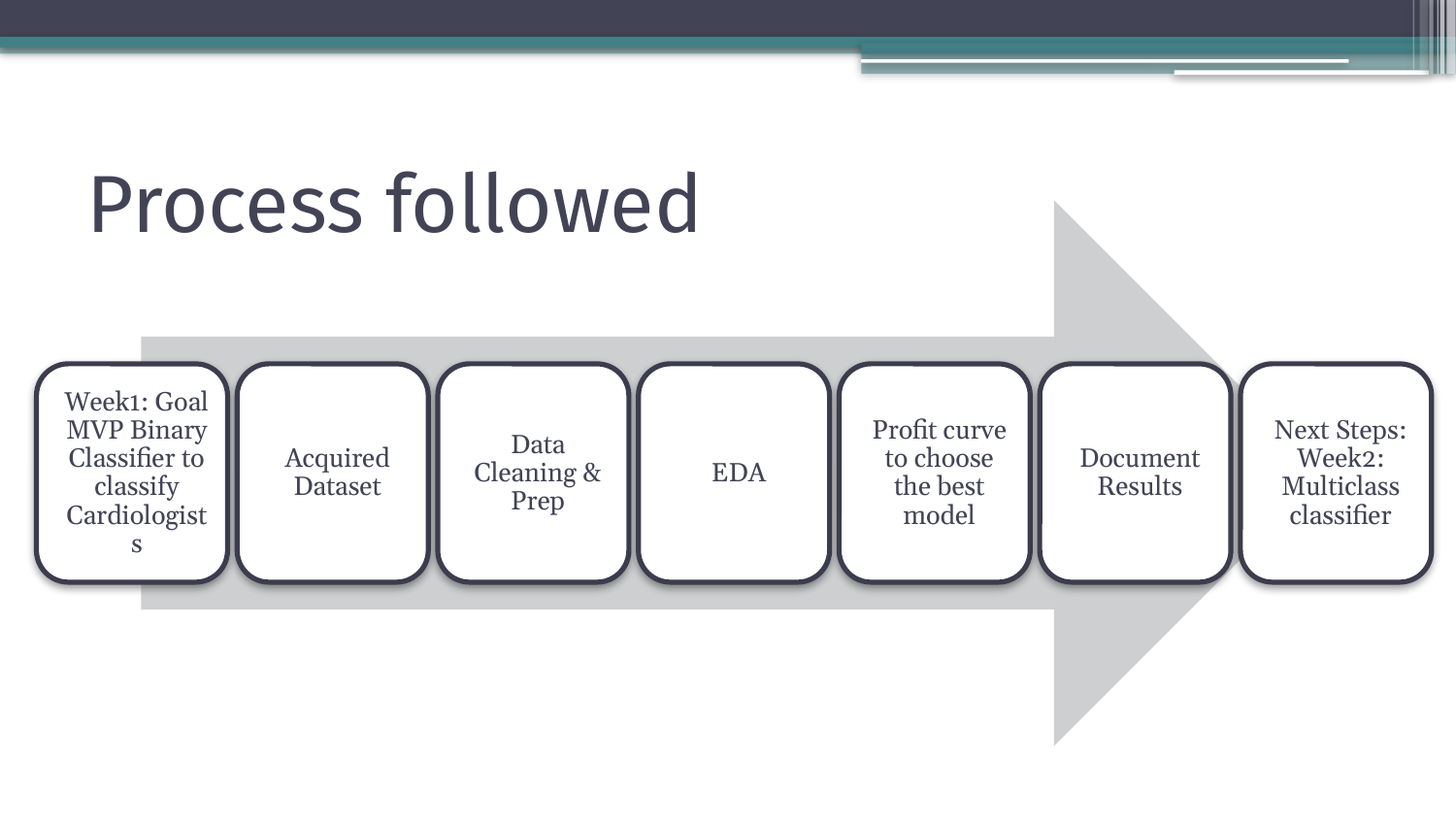

# Process followed
Week1: Goal MVP Binary Classifier to classify Cardiologists
Acquired Dataset
Data Cleaning & Prep
EDA
Profit curve to choose the best model
Document Results
Next Steps: Week2: Multiclass classifier